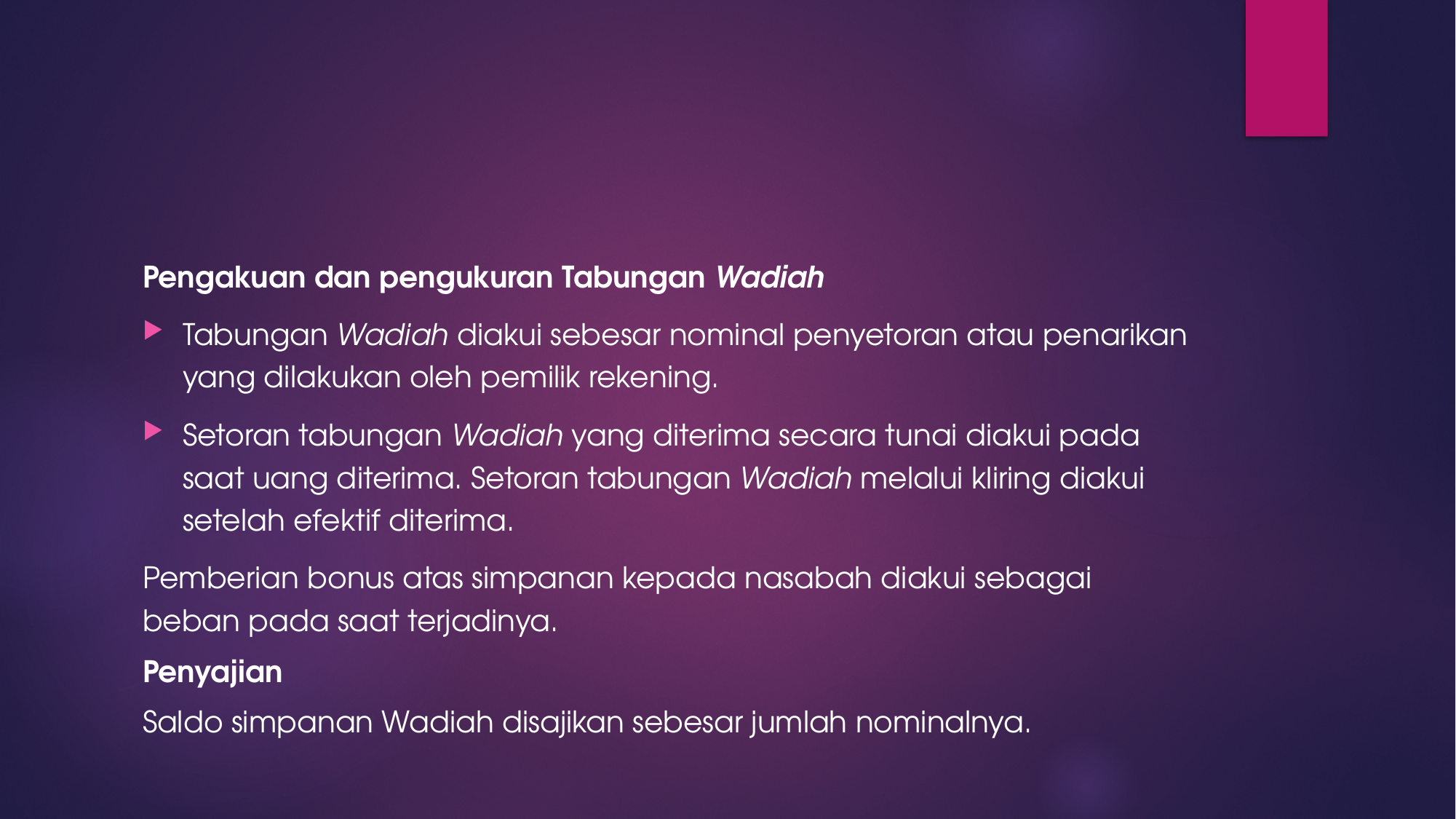

#
Pengakuan dan pengukuran Tabungan Wadiah
Tabungan Wadiah diakui sebesar nominal penyetoran atau penarikan yang dilakukan oleh pemilik rekening.
Setoran tabungan Wadiah yang diterima secara tunai diakui pada saat uang diterima. Setoran tabungan Wadiah melalui kliring diakui setelah efektif diterima.
Pemberian bonus atas simpanan kepada nasabah diakui sebagai beban pada saat terjadinya.
Penyajian
Saldo simpanan Wadiah disajikan sebesar jumlah nominalnya.